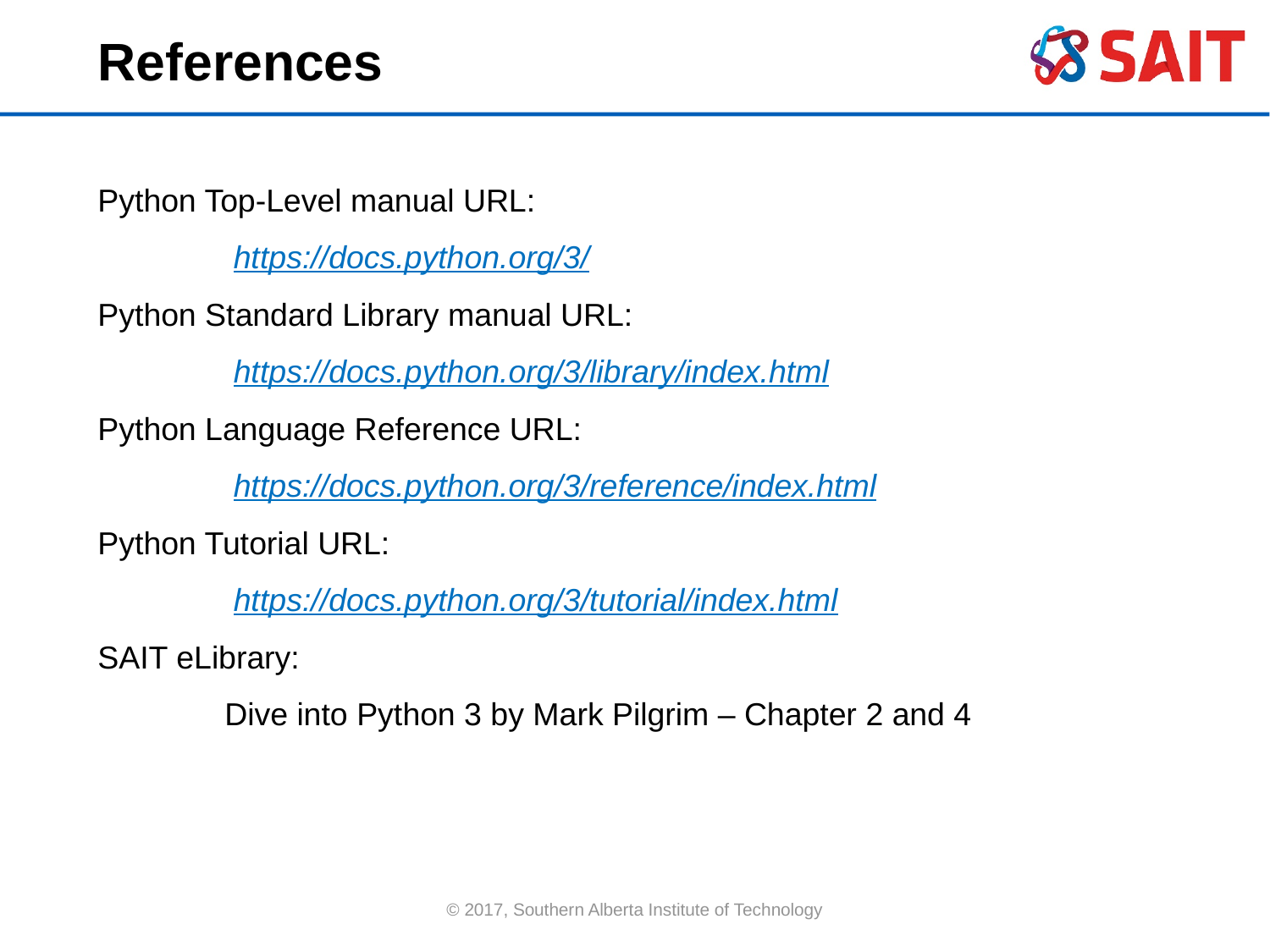

References
Python Top-Level manual URL:
	 https://docs.python.org/3/
Python Standard Library manual URL:
	 https://docs.python.org/3/library/index.html
Python Language Reference URL:
	 https://docs.python.org/3/reference/index.html
Python Tutorial URL:
	 https://docs.python.org/3/tutorial/index.html
SAIT eLibrary:
	Dive into Python 3 by Mark Pilgrim – Chapter 2 and 4